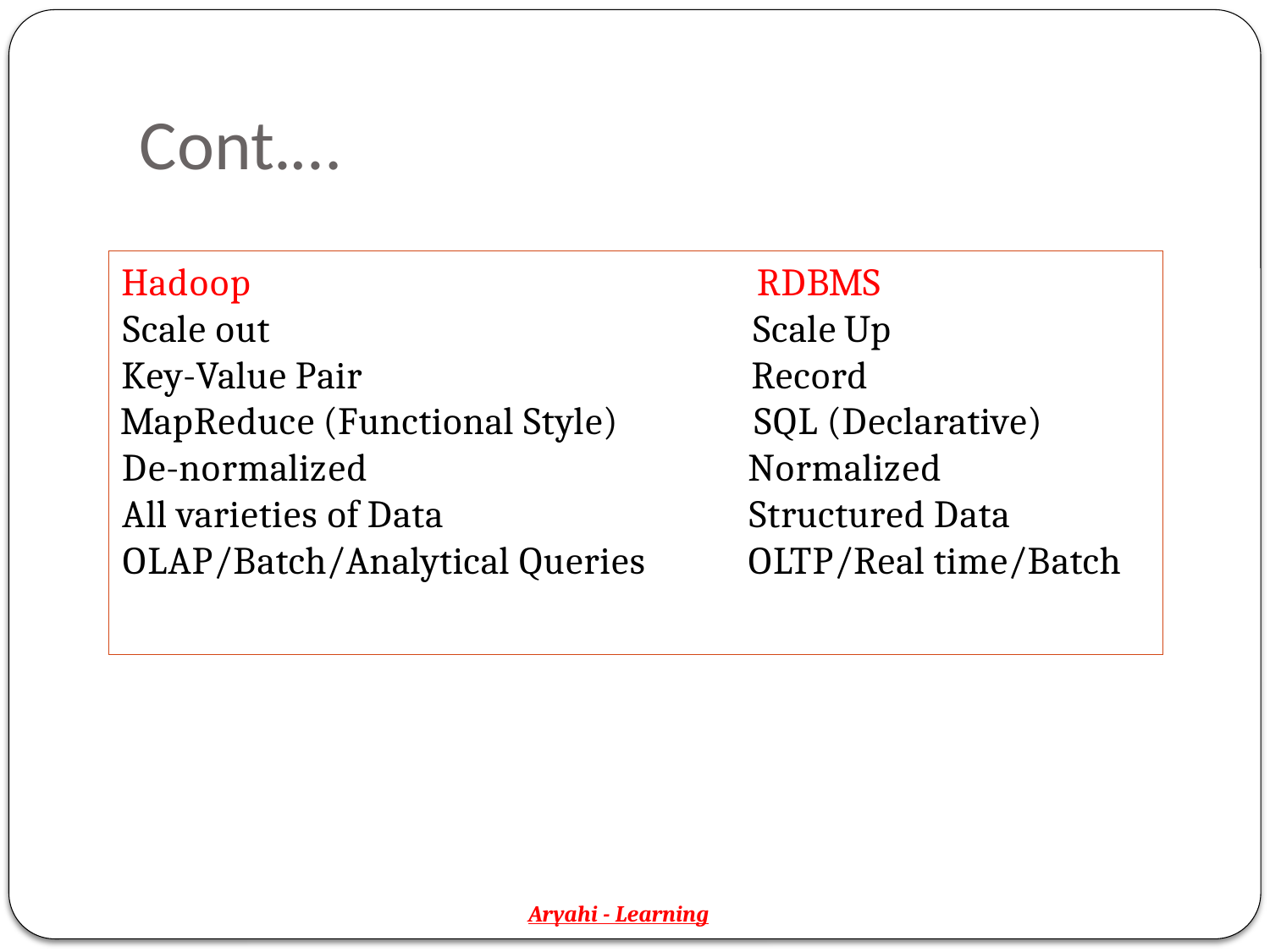

# Cont.…
Hadoop                                              	RDBMS
Scale out                                                         Scale Up
Key-Value Pair                                              Record
MapReduce (Functional Style)                SQL (Declarative)
De-normalized                                             Normalized
All varieties of Data                                    Structured Data
OLAP/Batch/Analytical Queries            OLTP/Real time/Batch
Aryahi - Learning